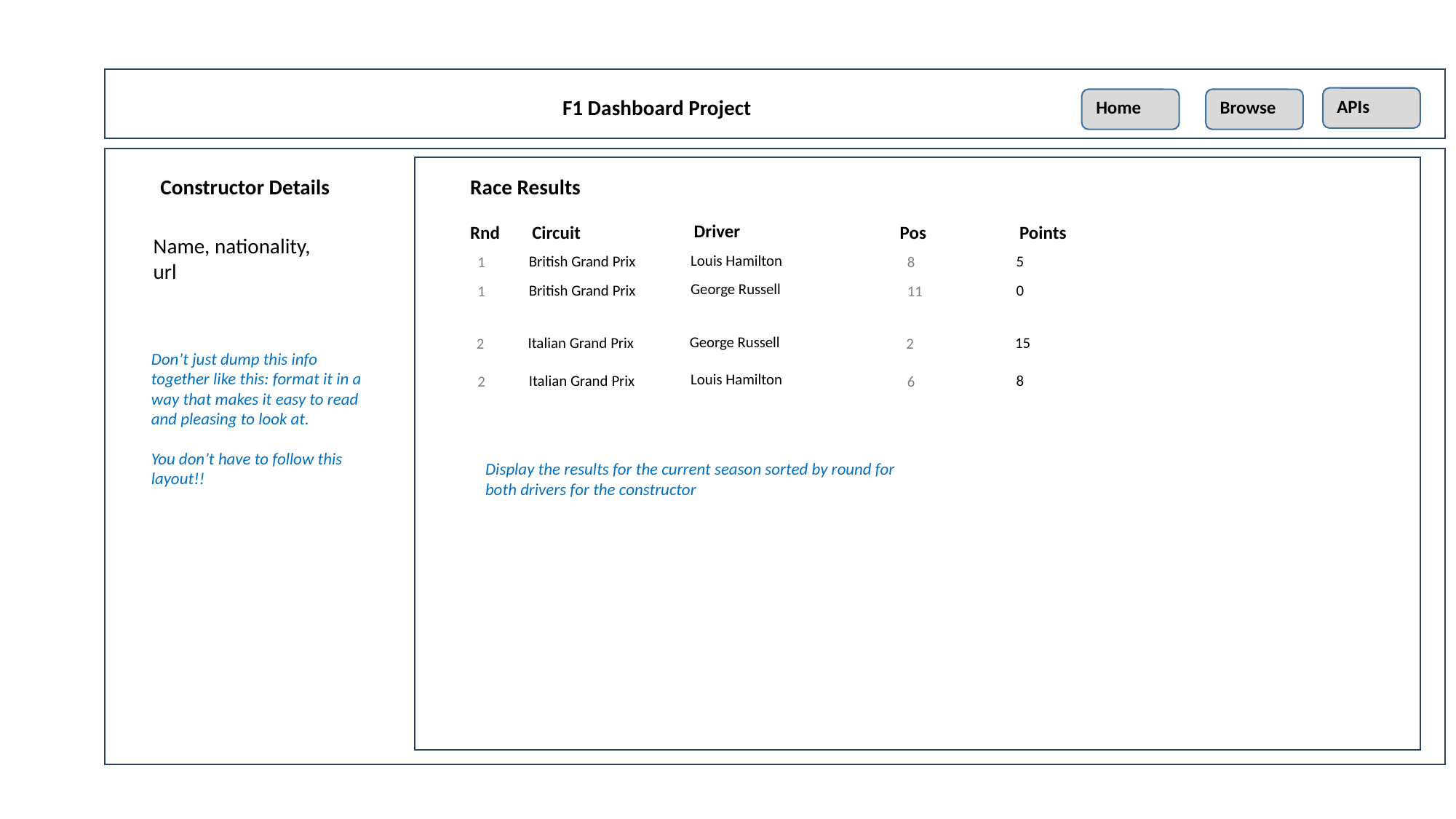

F1 Dashboard Project

APIs
Home
Browse

Constructor Details
Race Results
Driver
Circuit
Points
Rnd
Pos
Name, nationality, url
Louis Hamilton
British Grand Prix
5
1
8
George Russell
British Grand Prix
0
1
11
George Russell
Italian Grand Prix
15
2
2
Don’t just dump this info together like this: format it in a way that makes it easy to read and pleasing to look at.

You don’t have to follow this layout!!
Louis Hamilton
Italian Grand Prix
8
2
6
Display the results for the current season sorted by round for both drivers for the constructor